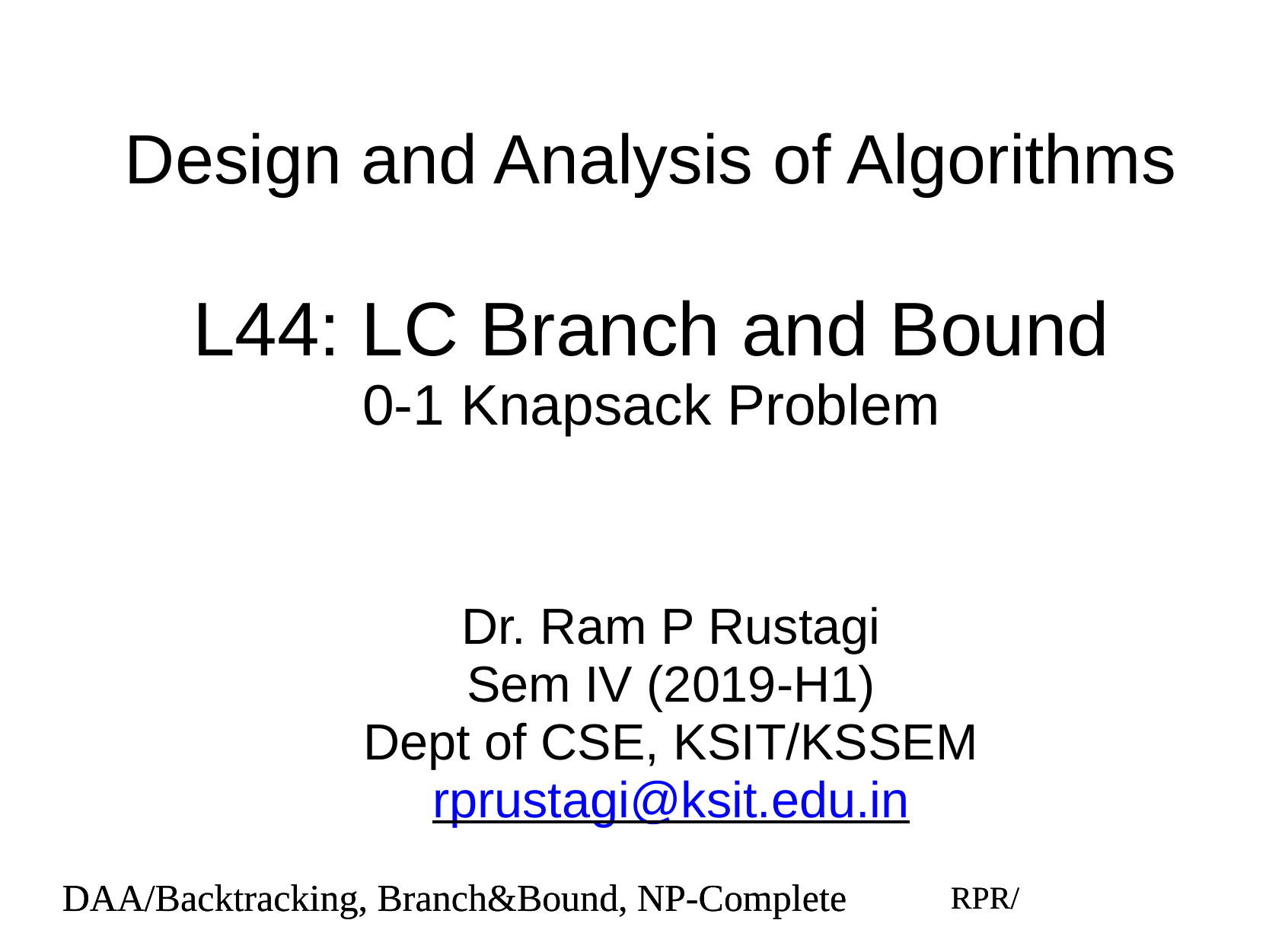

# Design and Analysis of Algorithms

L44: LC Branch and Bound
0-1 Knapsack Problem

Dr. Ram P Rustagi
Sem IV (2019-H1)
Dept of CSE, KSIT/KSSEM
rprustagi@ksit.edu.in
DAA/Backtracking, Branch&Bound, NP-Complete
RPR/